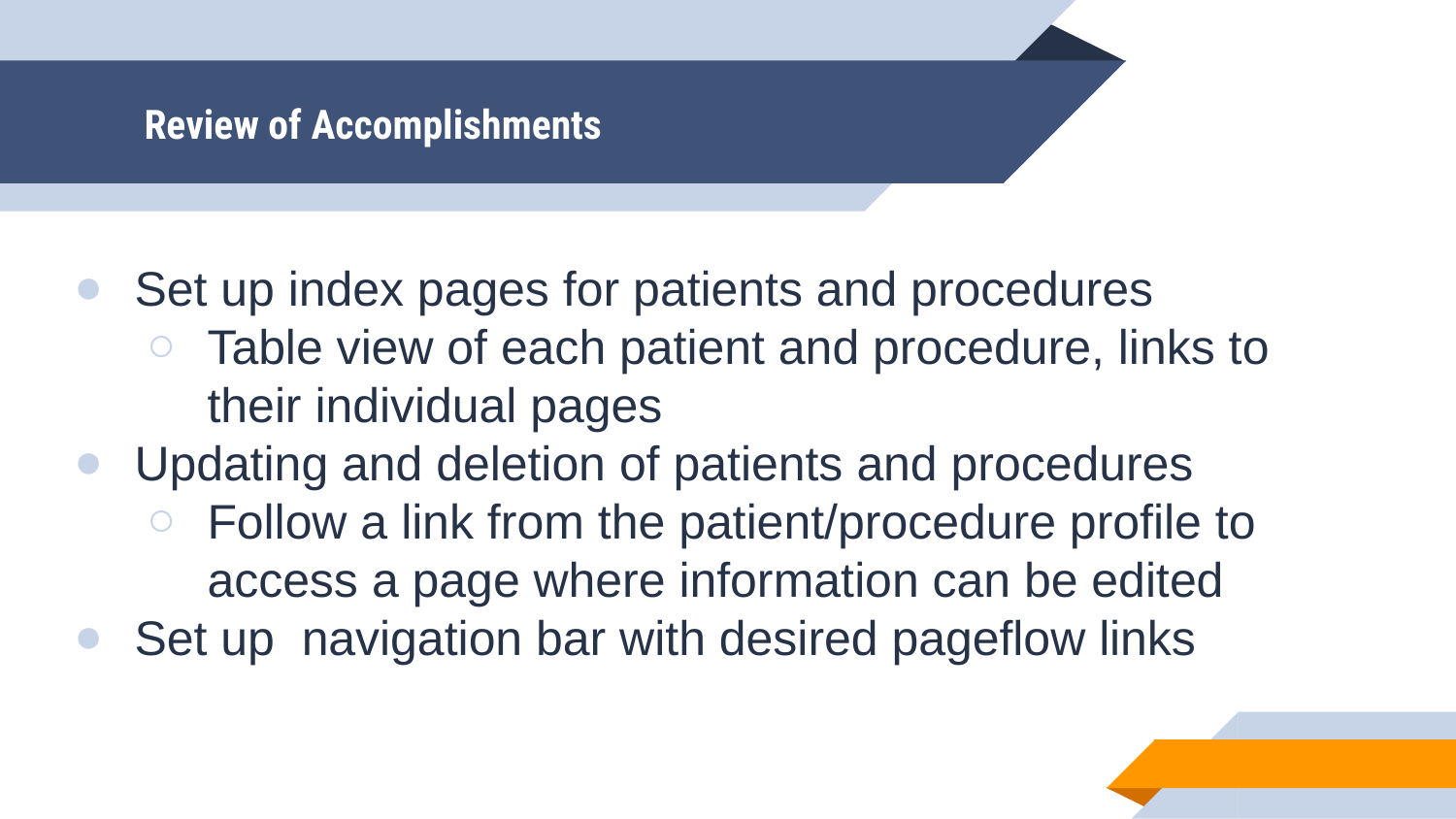

# Review of Accomplishments
Set up index pages for patients and procedures
Table view of each patient and procedure, links to their individual pages
Updating and deletion of patients and procedures
Follow a link from the patient/procedure profile to access a page where information can be edited
Set up  navigation bar with desired pageflow links